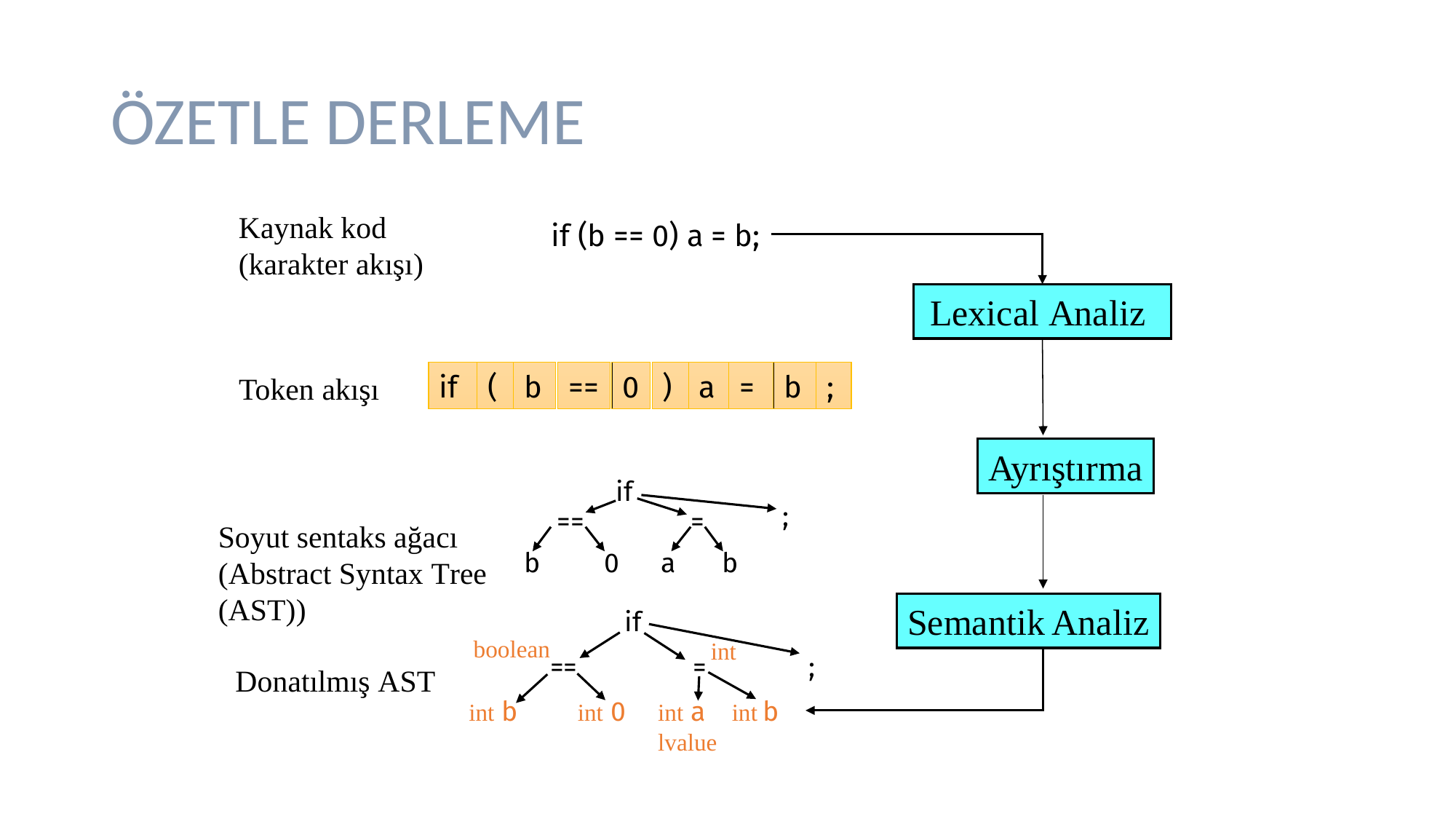

# ÖZETLE DERLEME
Kaynak kod
(karakter akışı)
if (b == 0) a = b;
Lexical Analiz
0
if
(
b
==
)
a
=
b
;
Token akışı
Ayrıştırma
if
;

==

=

Soyut sentaks ağacı
(Abstract Syntax Tree
(AST))

b
0
a
b
Semantik Analiz
if

boolean
int

==
=
;
Donatılmış AST

int a
lvalue
int b
int 0
int b